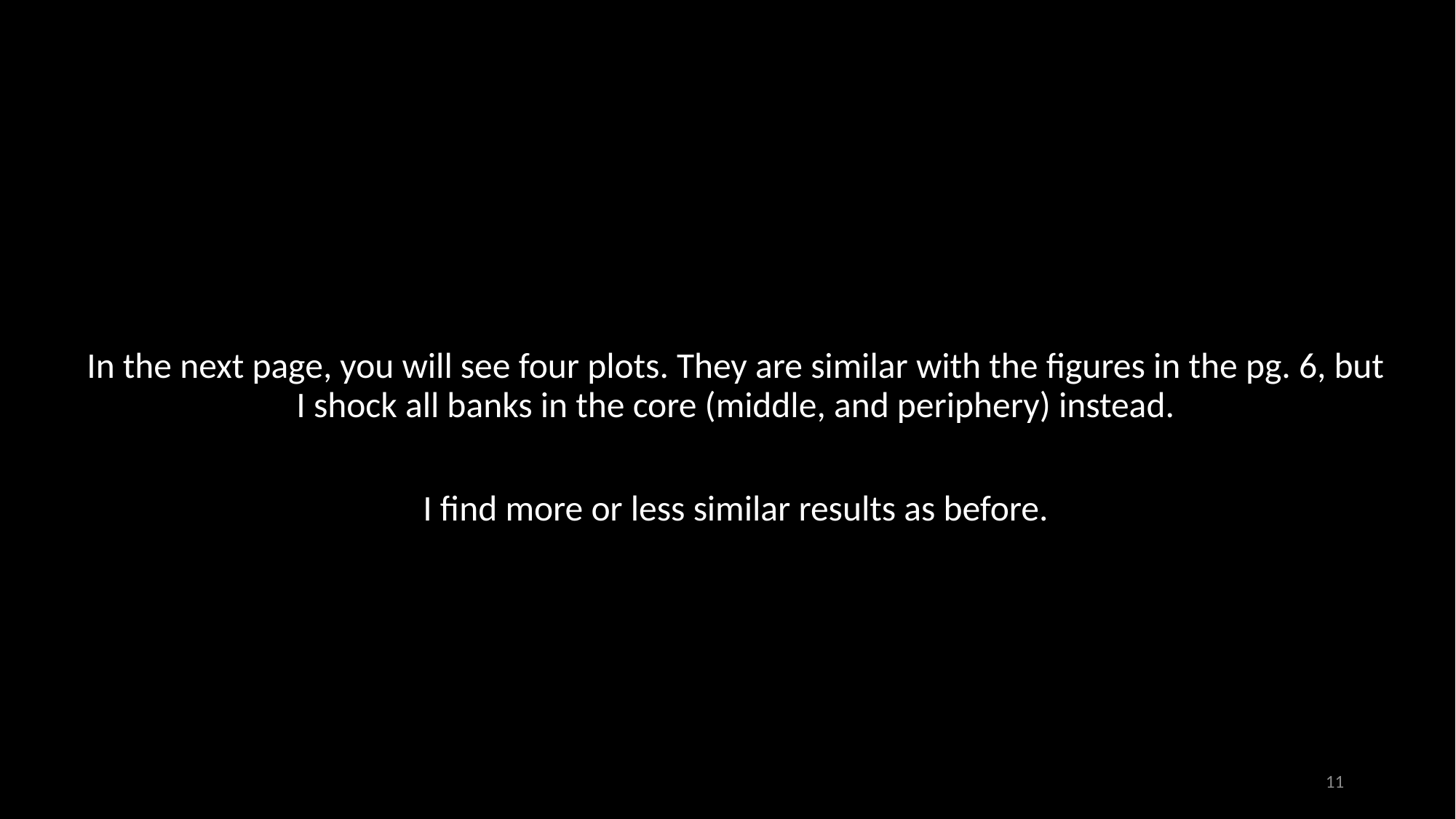

In the next page, you will see four plots. They are similar with the figures in the pg. 6, but I shock all banks in the core (middle, and periphery) instead.

I find more or less similar results as before.
11